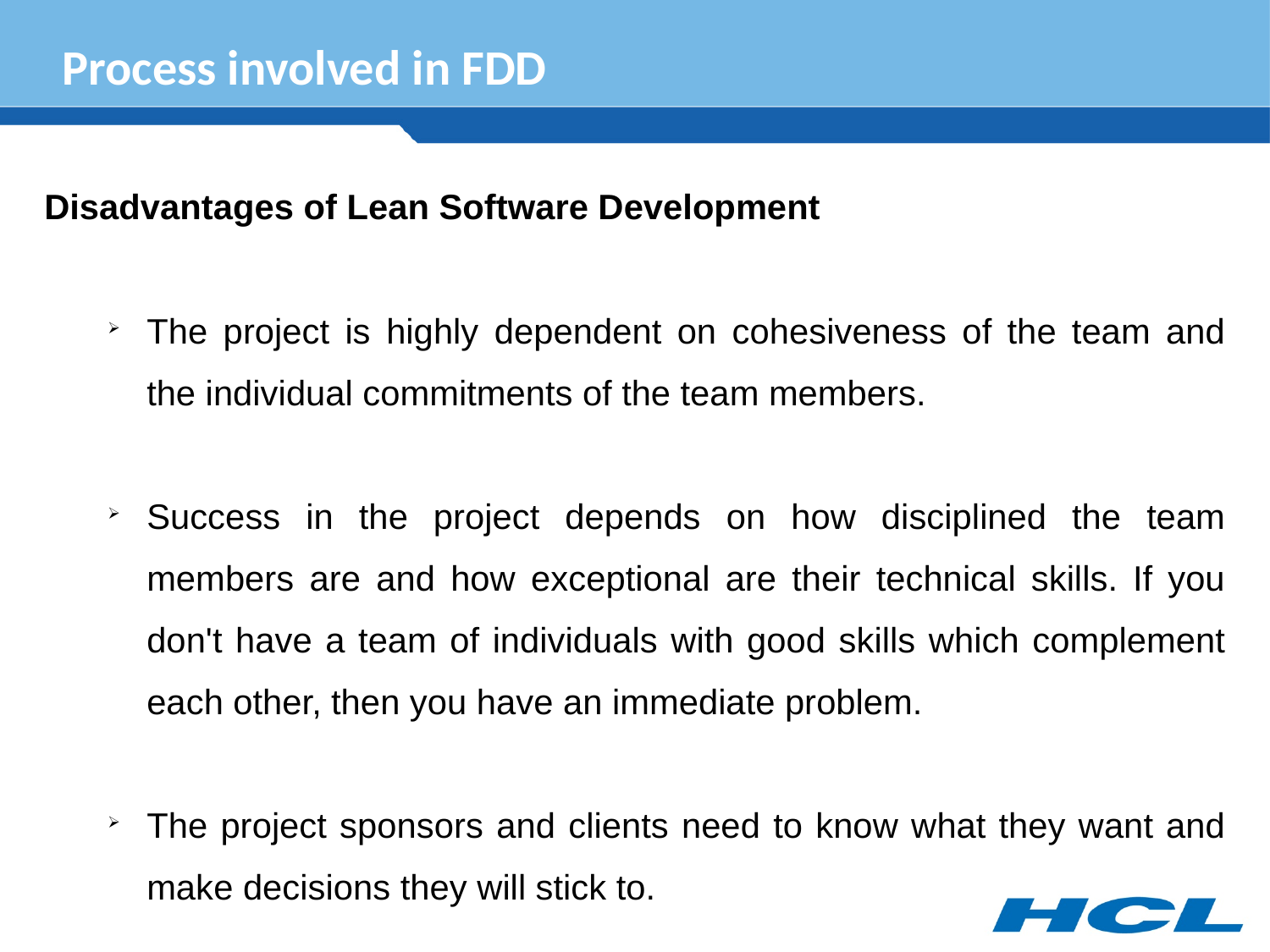

Process involved in FDD

Disadvantages of Lean Software Development

The project is highly dependent on cohesiveness of the team and the individual commitments of the team members.

Success in the project depends on how disciplined the team members are and how exceptional are their technical skills. If you don't have a team of individuals with good skills which complement each other, then you have an immediate problem.

The project sponsors and clients need to know what they want and make decisions they will stick to.